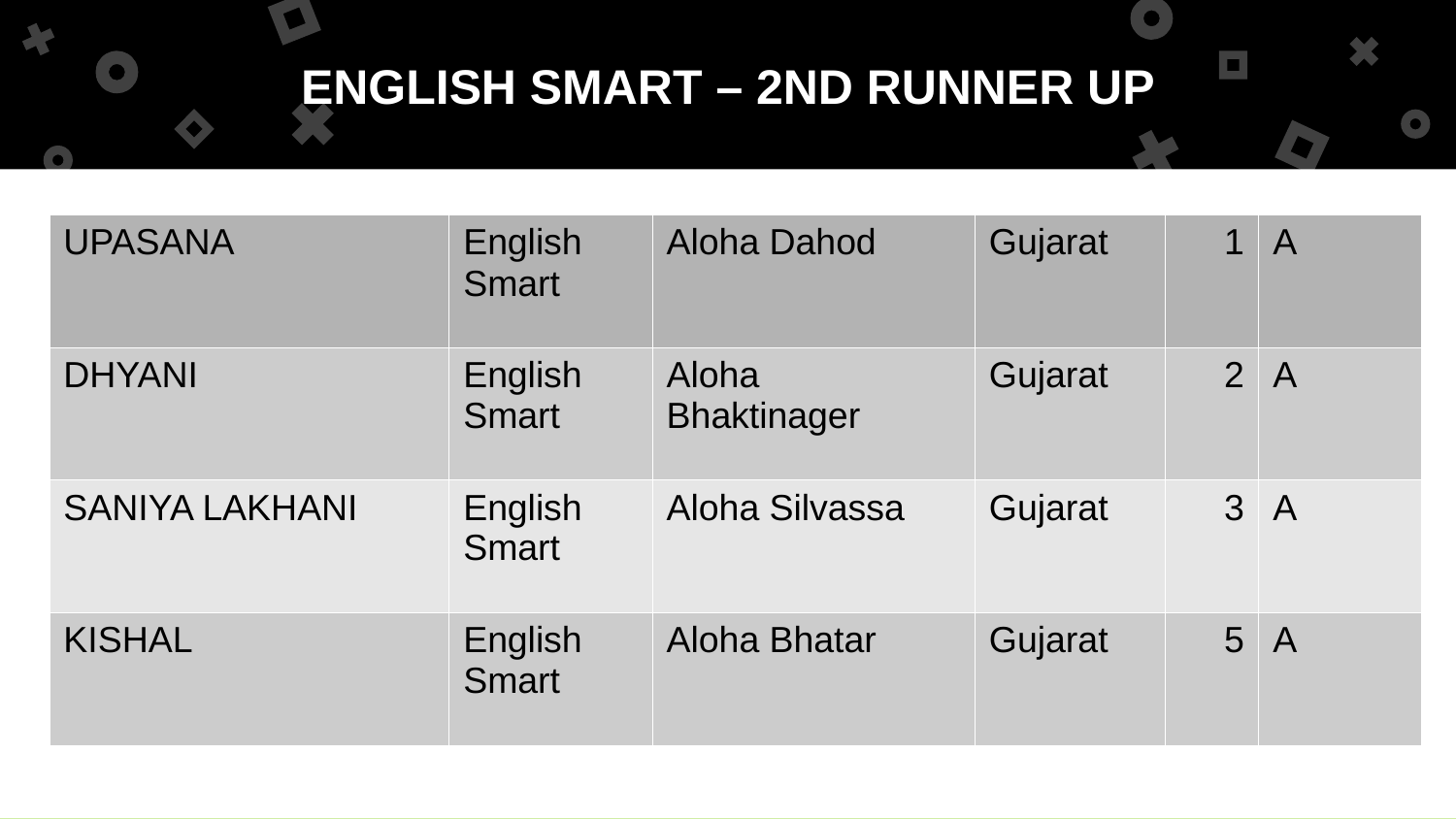

ENGLISH SMART – 2ND RUNNER UP
| UPASANA | English Smart | Aloha Dahod | Gujarat | 1 | A |
| --- | --- | --- | --- | --- | --- |
| DHYANI | English Smart | Aloha Bhaktinager | Gujarat | 2 | A |
| SANIYA LAKHANI | English Smart | Aloha Silvassa | Gujarat | 3 | A |
| KISHAL | English Smart | Aloha Bhatar | Gujarat | 5 | A |